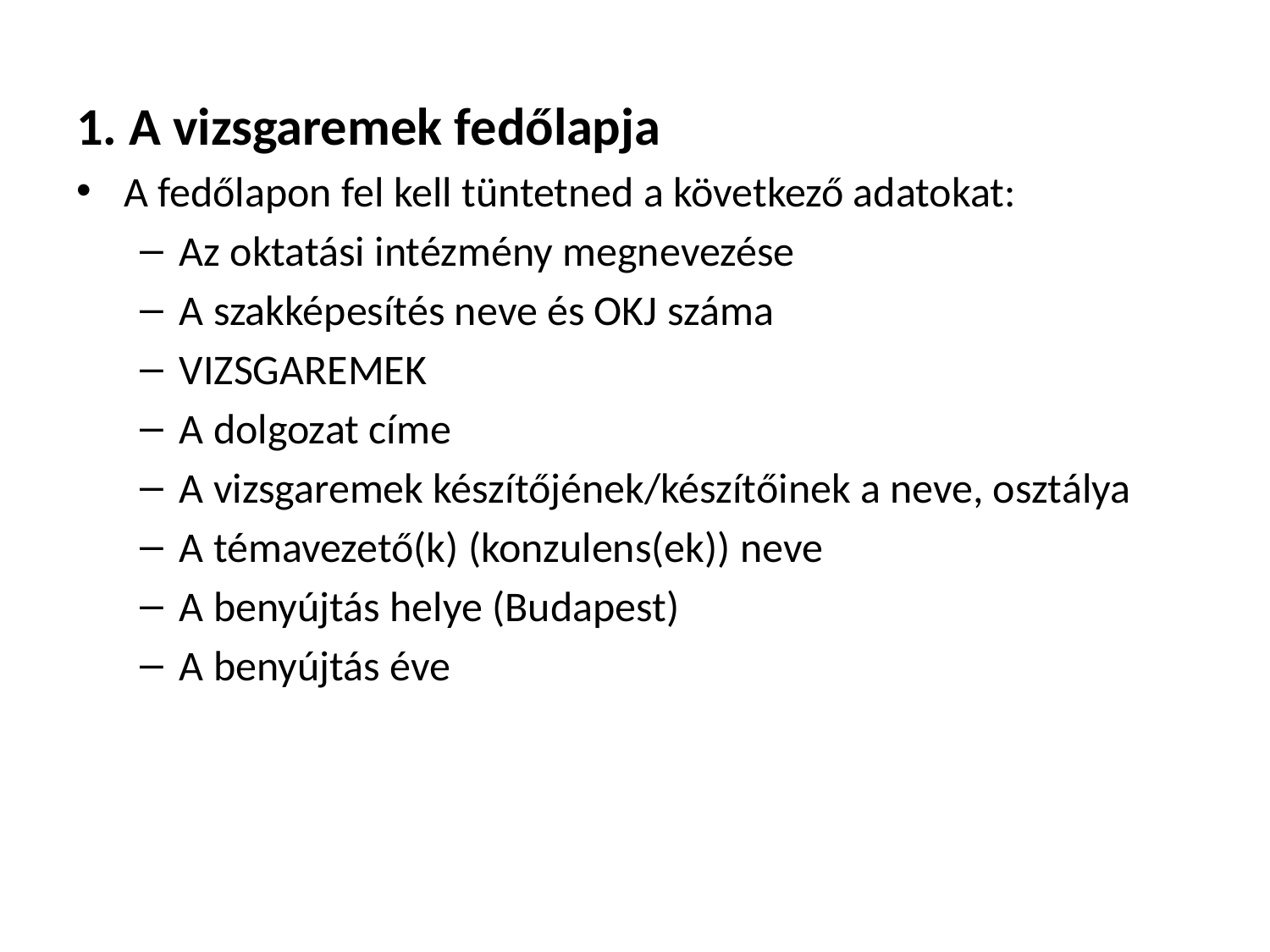

1. A vizsgaremek fedőlapja
A fedőlapon fel kell tüntetned a következő adatokat:
Az oktatási intézmény megnevezése
A szakképesítés neve és OKJ száma
VIZSGAREMEK
A dolgozat címe
A vizsgaremek készítőjének/készítőinek a neve, osztálya
A témavezető(k) (konzulens(ek)) neve
A benyújtás helye (Budapest)
A benyújtás éve